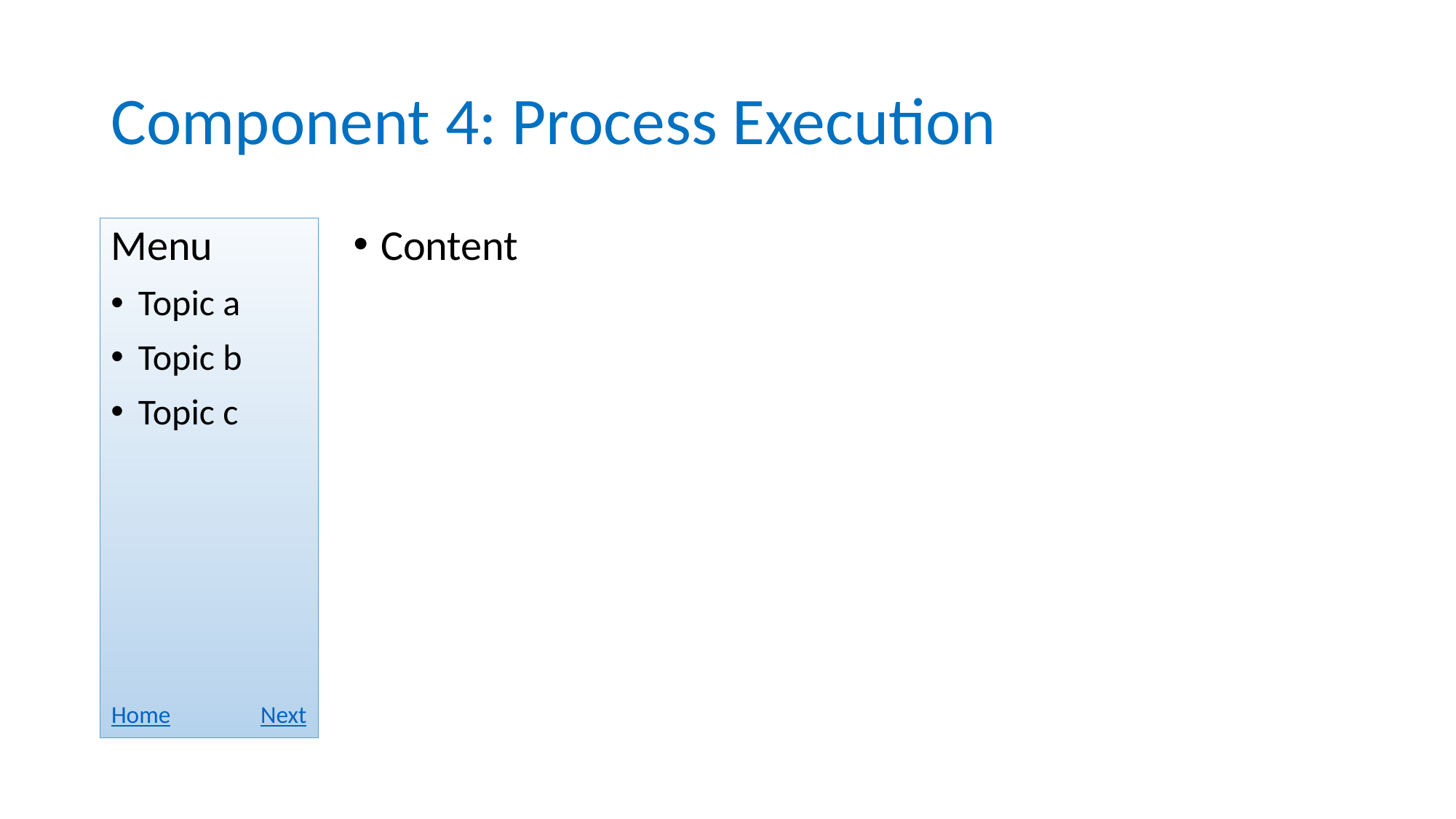

# Component 4: Process Execution
Menu
Topic a
Topic b
Topic c
Content
Home
Next